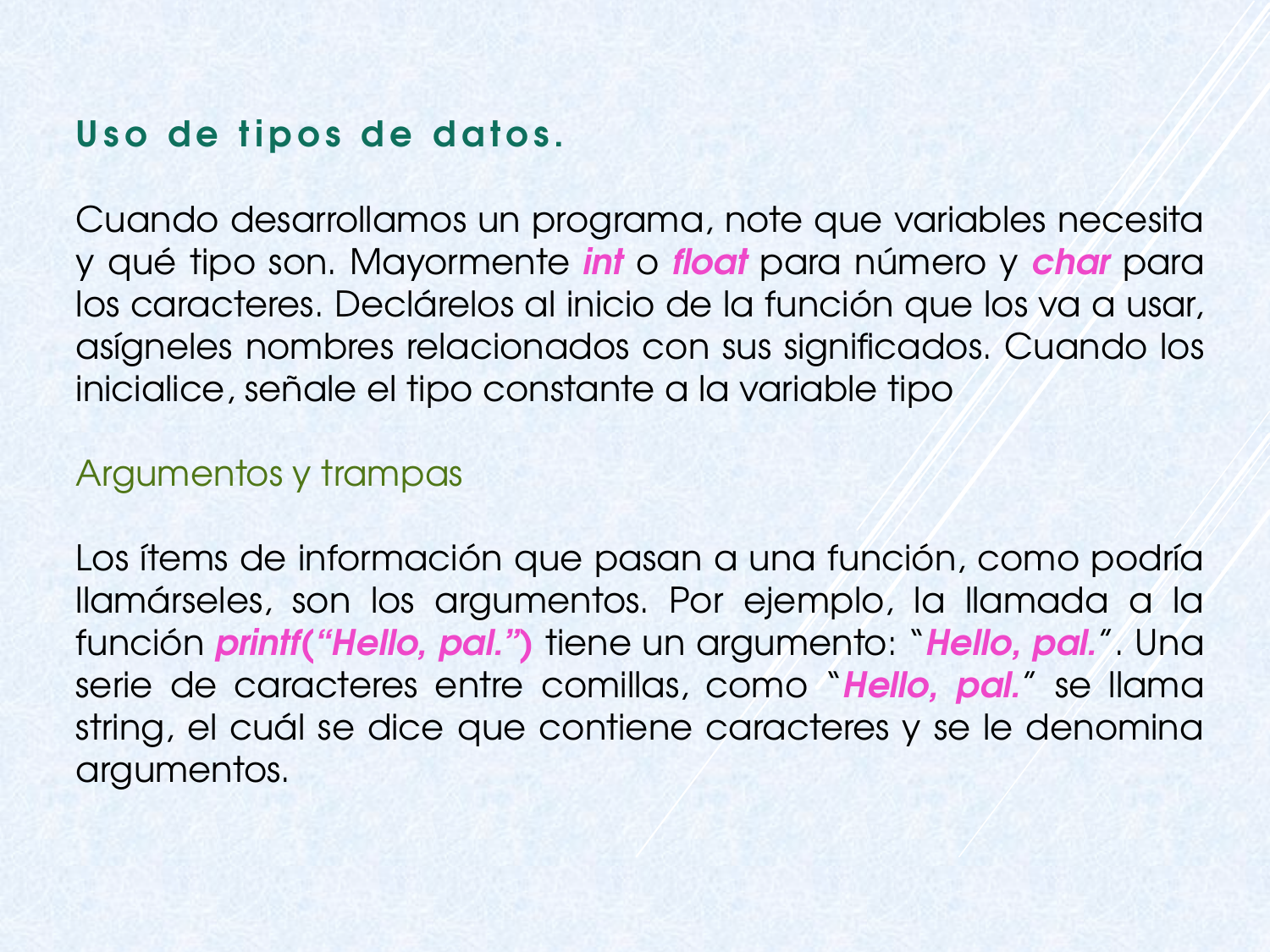

Uso de tipos de datos.

Cuando desarrollamos un programa, note que variables necesita y qué tipo son. Mayormente int o float para número y char para los caracteres. Declárelos al inicio de la función que los va a usar, asígneles nombres relacionados con sus significados. Cuando los inicialice, señale el tipo constante a la variable tipo

Argumentos y trampas

Los ítems de información que pasan a una función, como podría llamárseles, son los argumentos. Por ejemplo, la llamada a la función printf(“Hello, pal.”) tiene un argumento: “Hello, pal.”. Una serie de caracteres entre comillas, como “Hello, pal.” se llama string, el cuál se dice que contiene caracteres y se le denomina argumentos.